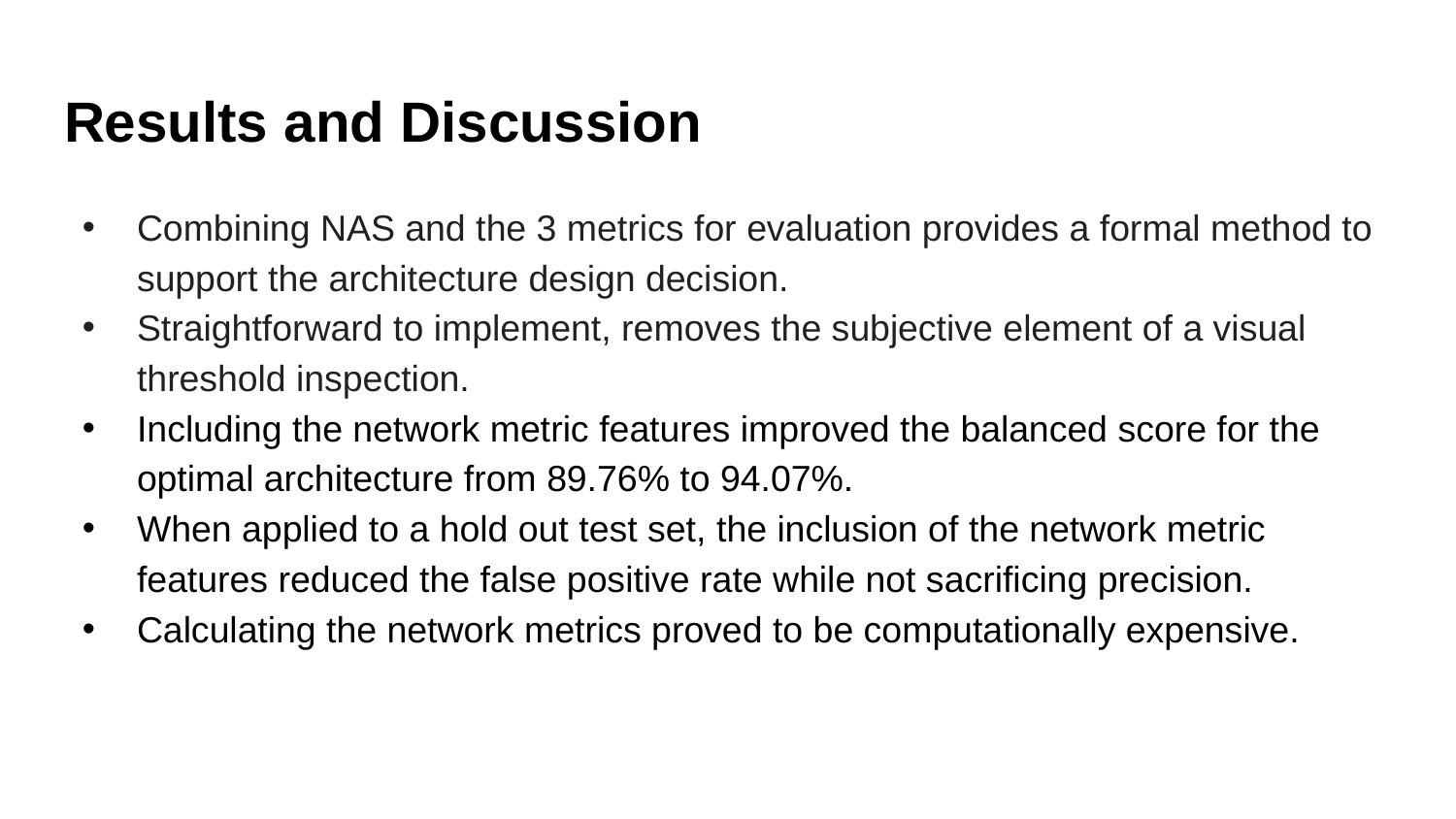

# Results and Discussion
Combining NAS and the 3 metrics for evaluation provides a formal method to support the architecture design decision.
Straightforward to implement, removes the subjective element of a visual threshold inspection.
Including the network metric features improved the balanced score for the optimal architecture from 89.76% to 94.07%.
When applied to a hold out test set, the inclusion of the network metric features reduced the false positive rate while not sacrificing precision.
Calculating the network metrics proved to be computationally expensive.